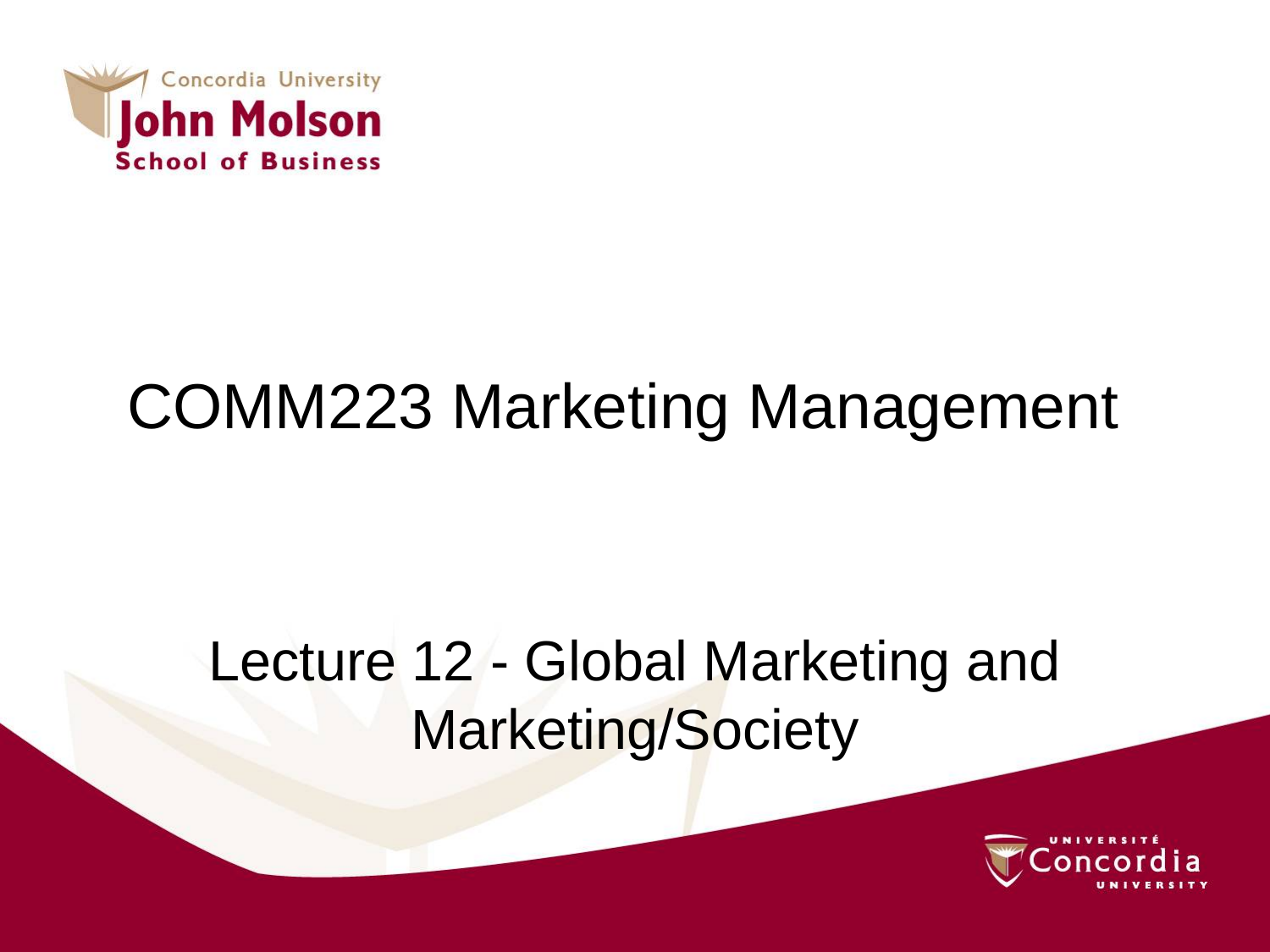

# COMM223 Marketing Management

Lecture 12 - Global Marketing and Marketing/Society